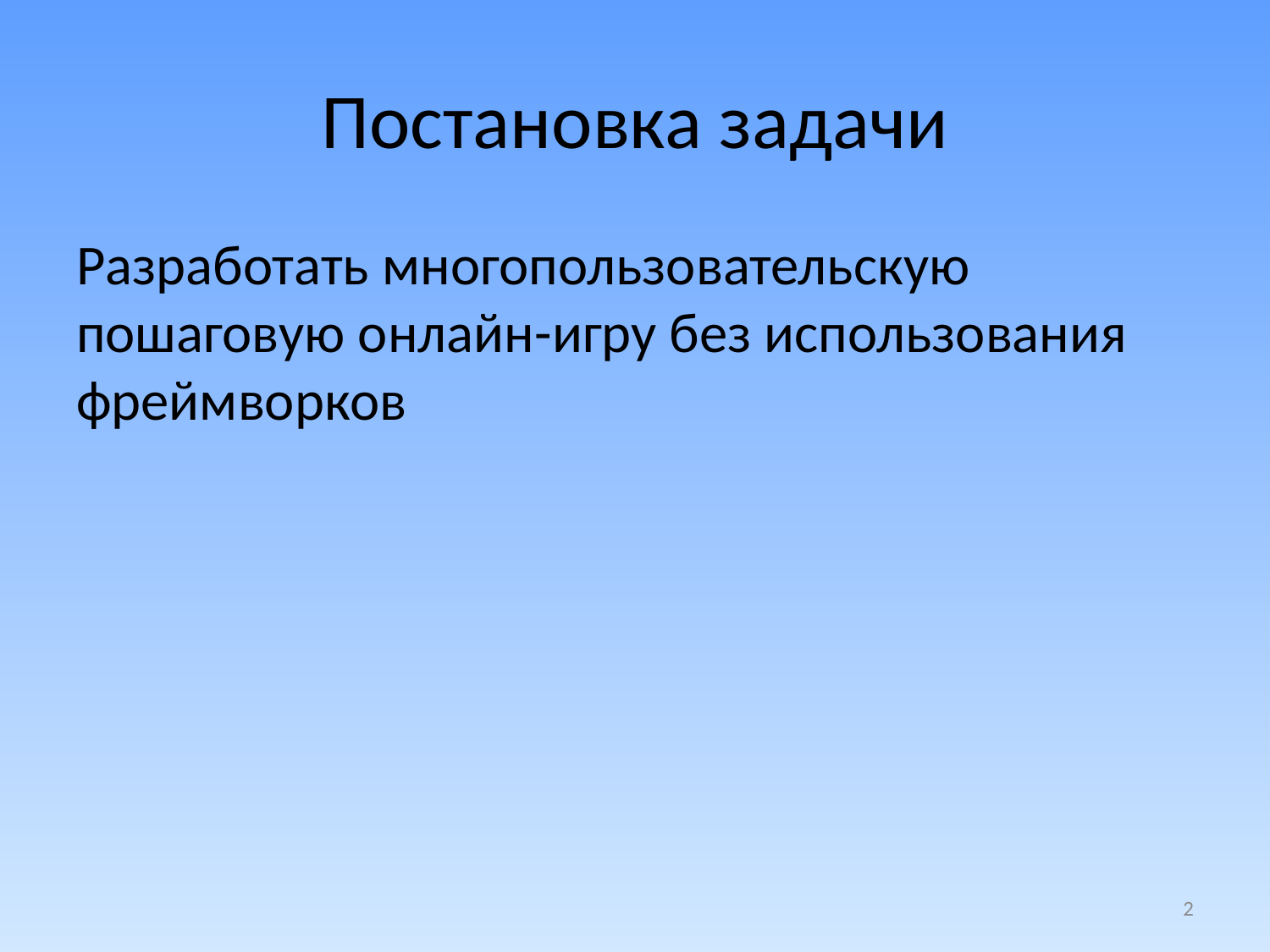

# Постановка задачи
Разработать многопользовательскую пошаговую онлайн-игру без использования фреймворков
2